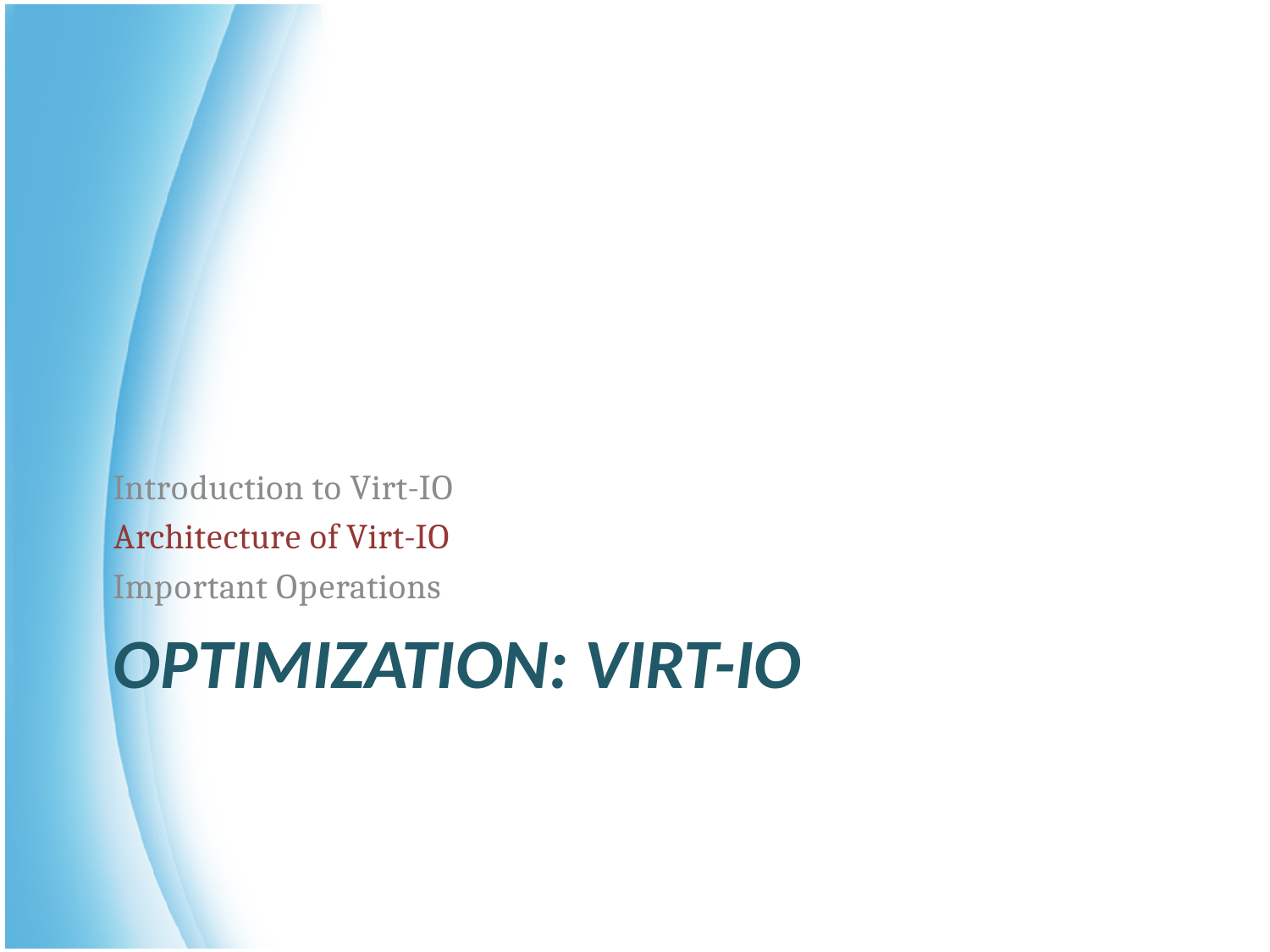

Introduction to Virt-IO
Architecture of Virt-IO
Important Operations
# optimization: virt-io